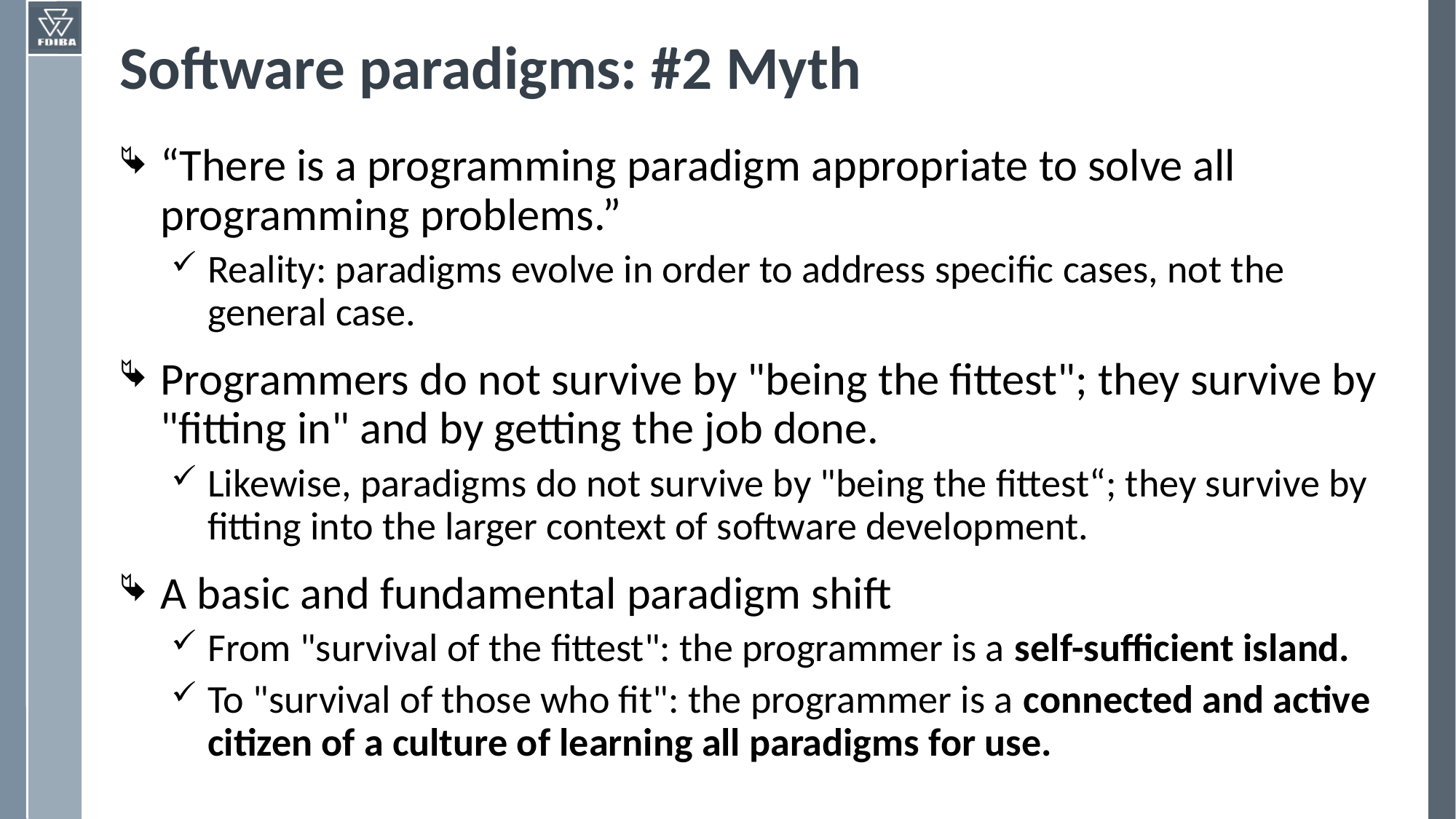

# Software paradigms: #2 Myth
“There is a programming paradigm appropriate to solve all programming problems.”
Reality: paradigms evolve in order to address specific cases, not the general case.
Programmers do not survive by "being the fittest"; they survive by "fitting in" and by getting the job done.
Likewise, paradigms do not survive by "being the fittest“; they survive by fitting into the larger context of software development.
A basic and fundamental paradigm shift
From "survival of the fittest": the programmer is a self-sufficient island.
To "survival of those who fit": the programmer is a connected and active citizen of a culture of learning all paradigms for use.